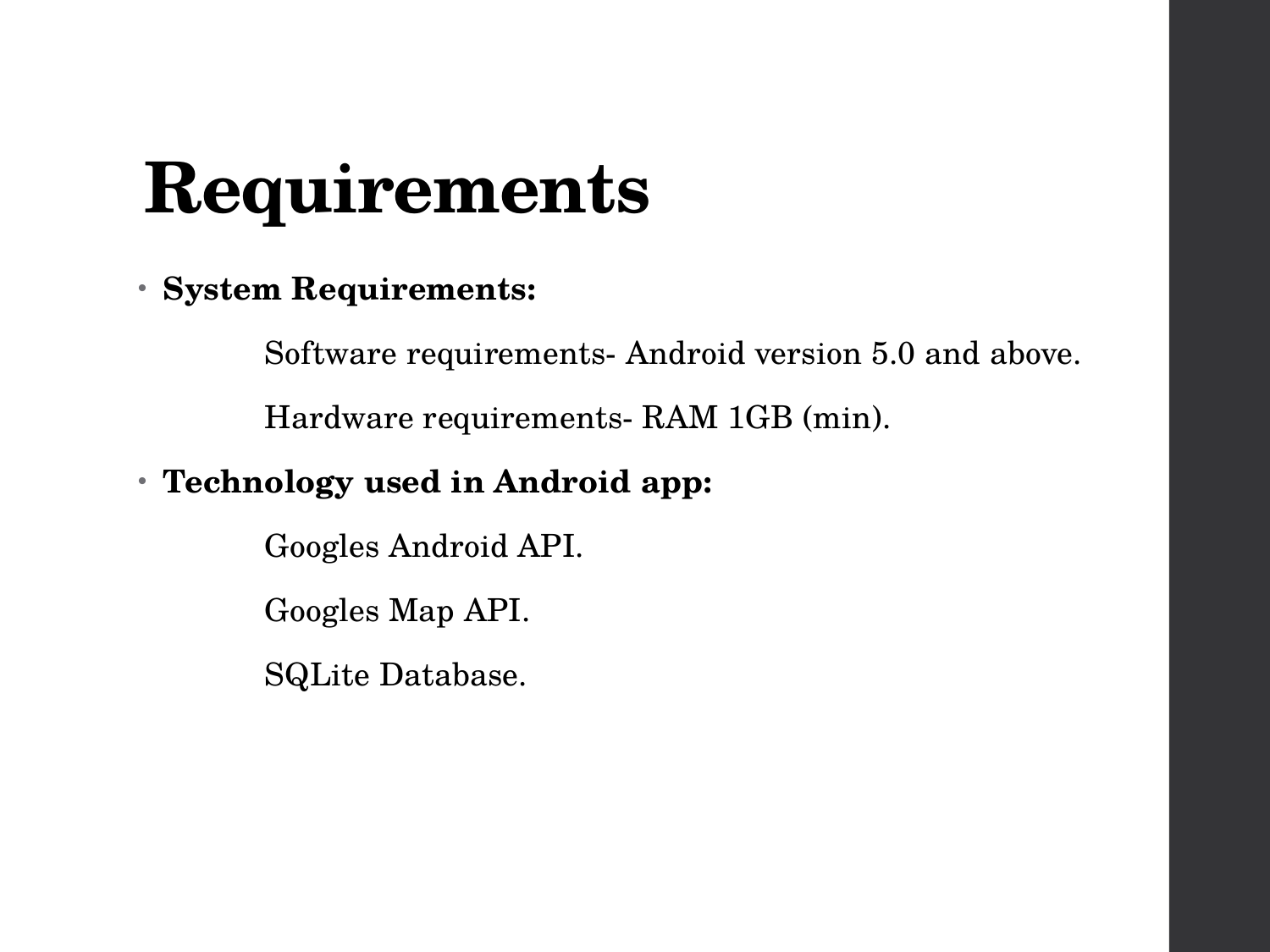

# Requirements
System Requirements:
	Software requirements- Android version 5.0 and above.
	Hardware requirements- RAM 1GB (min).
Technology used in Android app:
	Googles Android API.
	Googles Map API.
	SQLite Database.